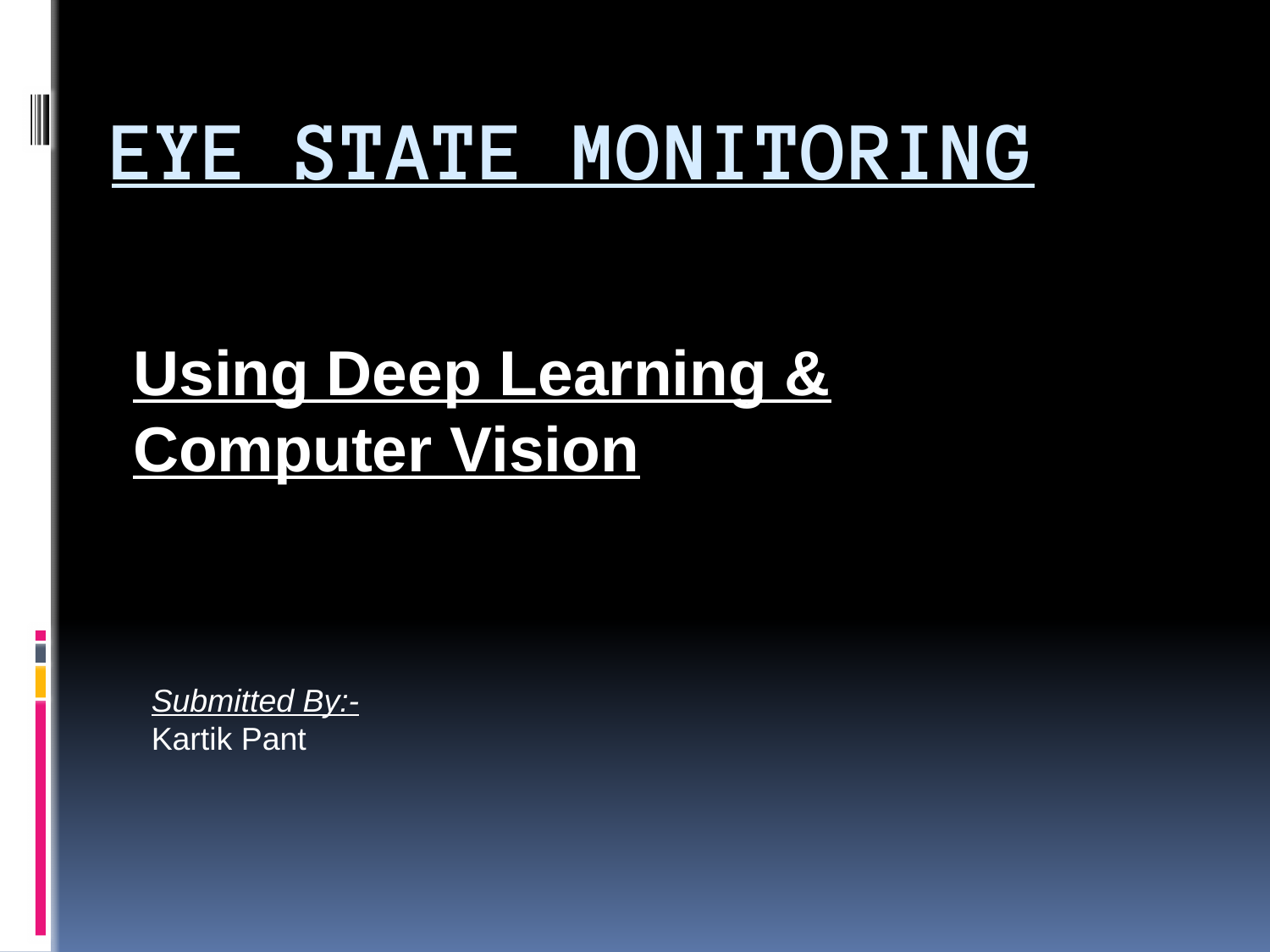

# EYE STATE MONITORING
Using Deep Learning & Computer Vision
Submitted By:-
Kartik Pant